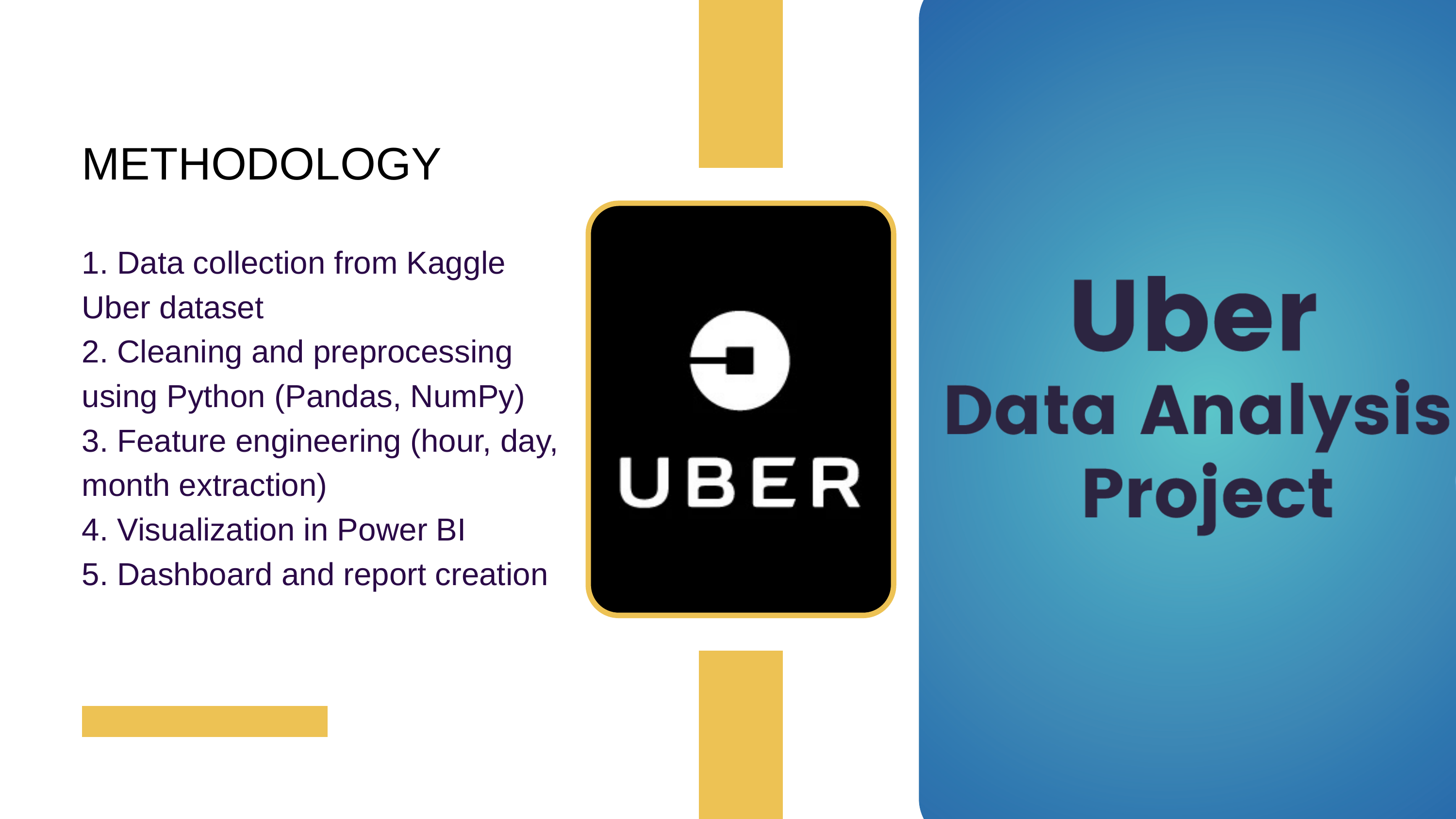

METHODOLOGY

1. Data collection from Kaggle Uber dataset
2. Cleaning and preprocessing using Python (Pandas, NumPy)
3. Feature engineering (hour, day, month extraction)
4. Visualization in Power BI
5. Dashboard and report creation